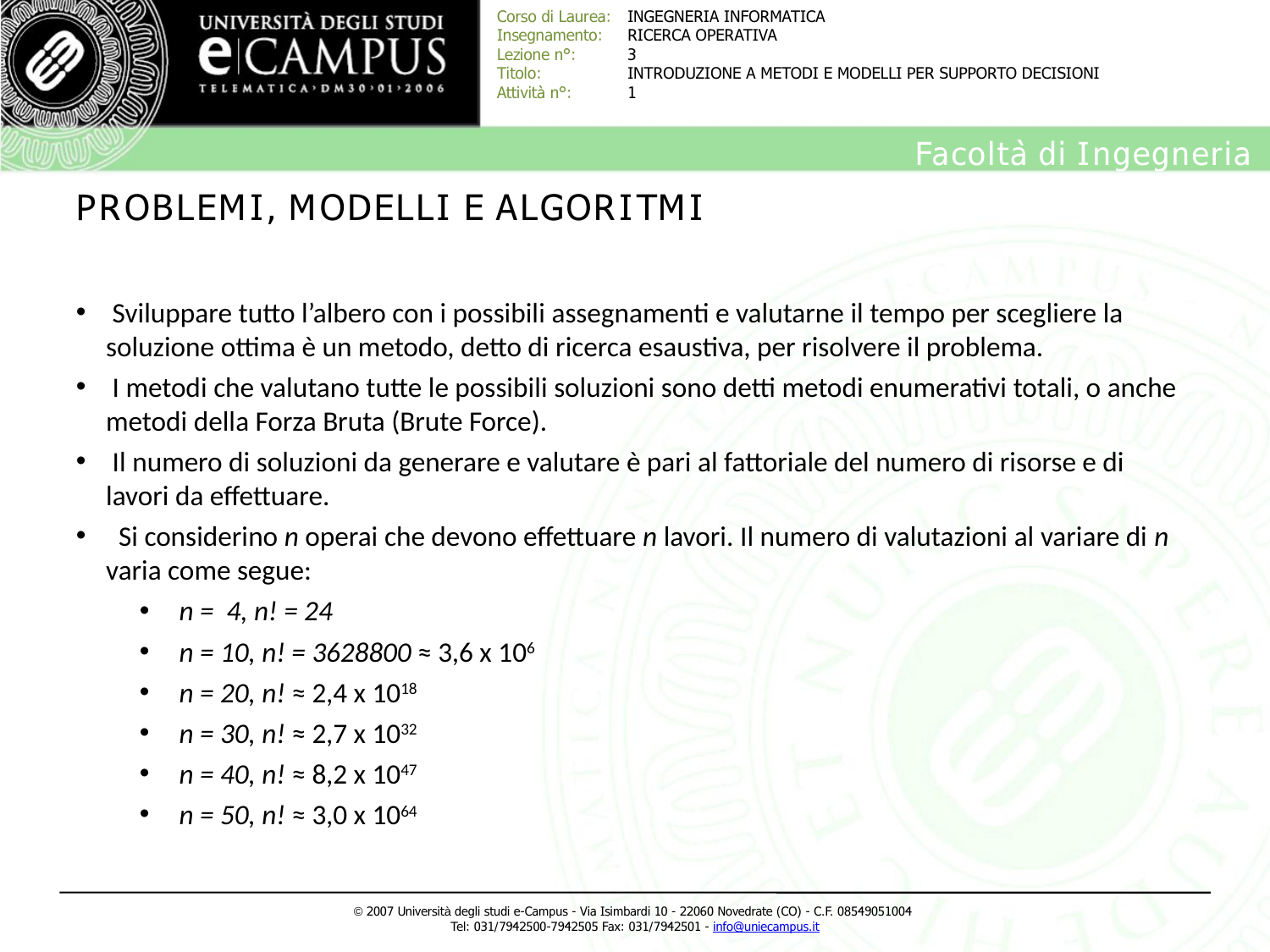

# PROBLEMI, MODELLI E ALGORITMI

 Sviluppare tutto l’albero con i possibili assegnamenti e valutarne il tempo per scegliere la soluzione ottima è un metodo, detto di ricerca esaustiva, per risolvere il problema.
 I metodi che valutano tutte le possibili soluzioni sono detti metodi enumerativi totali, o anche metodi della Forza Bruta (Brute Force).
 Il numero di soluzioni da generare e valutare è pari al fattoriale del numero di risorse e di lavori da effettuare.
  Si considerino n operai che devono effettuare n lavori. Il numero di valutazioni al variare di n varia come segue:
n =  4, n! = 24
n = 10, n! = 3628800 ≈ 3,6 x 106
n = 20, n! ≈ 2,4 x 1018
n = 30, n! ≈ 2,7 x 1032
n = 40, n! ≈ 8,2 x 1047
n = 50, n! ≈ 3,0 x 1064